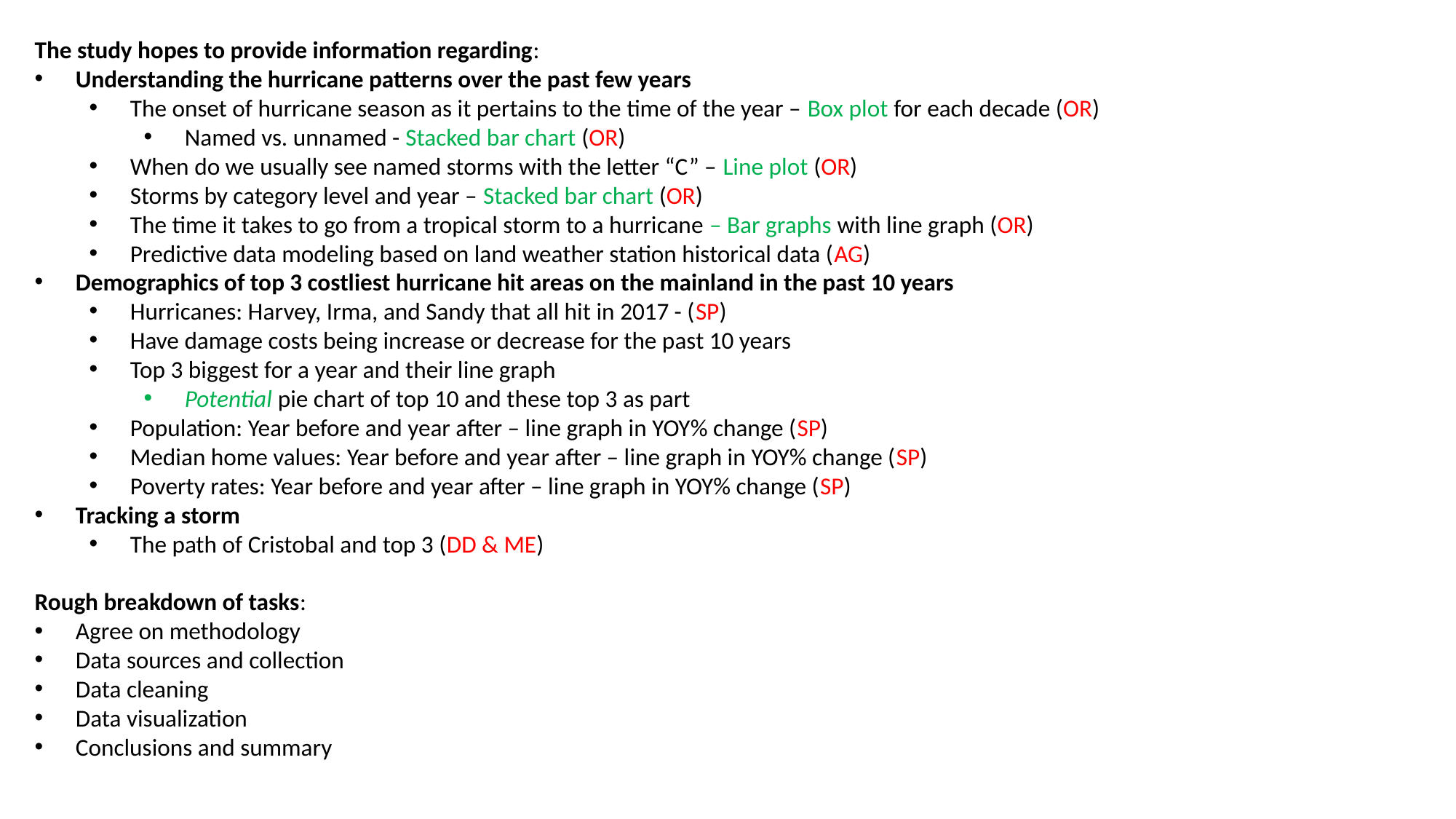

The study hopes to provide information regarding:
Understanding the hurricane patterns over the past few years
The onset of hurricane season as it pertains to the time of the year – Box plot for each decade (OR)
Named vs. unnamed - Stacked bar chart (OR)
When do we usually see named storms with the letter “C” – Line plot (OR)
Storms by category level and year – Stacked bar chart (OR)
The time it takes to go from a tropical storm to a hurricane – Bar graphs with line graph (OR)
Predictive data modeling based on land weather station historical data (AG)
Demographics of top 3 costliest hurricane hit areas on the mainland in the past 10 years
Hurricanes: Harvey, Irma, and Sandy that all hit in 2017 - (SP)
Have damage costs being increase or decrease for the past 10 years
Top 3 biggest for a year and their line graph
Potential pie chart of top 10 and these top 3 as part
Population: Year before and year after – line graph in YOY% change (SP)
Median home values: Year before and year after – line graph in YOY% change (SP)
Poverty rates: Year before and year after – line graph in YOY% change (SP)
Tracking a storm
The path of Cristobal and top 3 (DD & ME)

Rough breakdown of tasks:
Agree on methodology
Data sources and collection
Data cleaning
Data visualization
Conclusions and summary